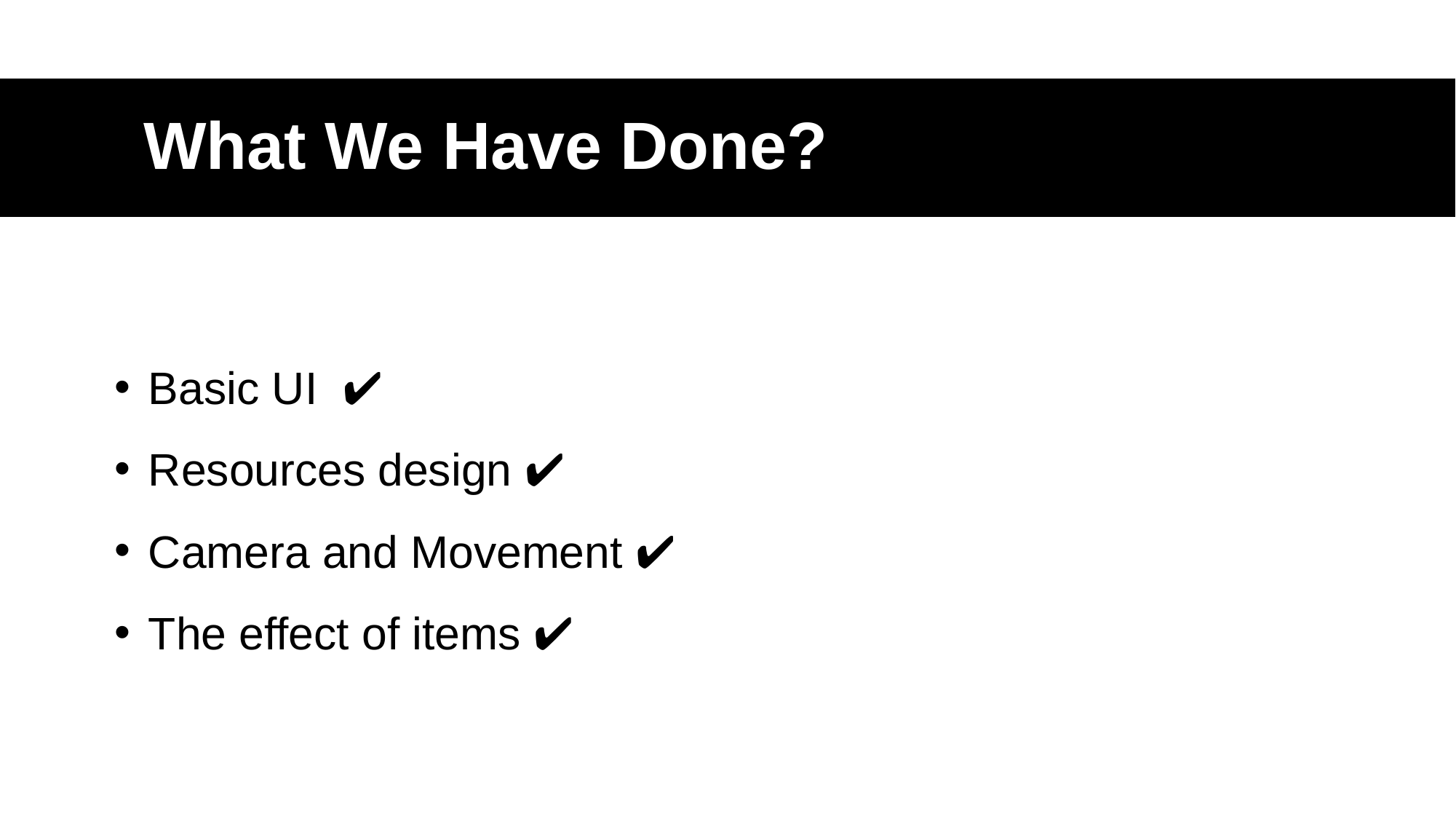

# What We Have Done?

Basic UI  ✔
Resources design ✔
Camera and Movement ✔
The effect of items ✔